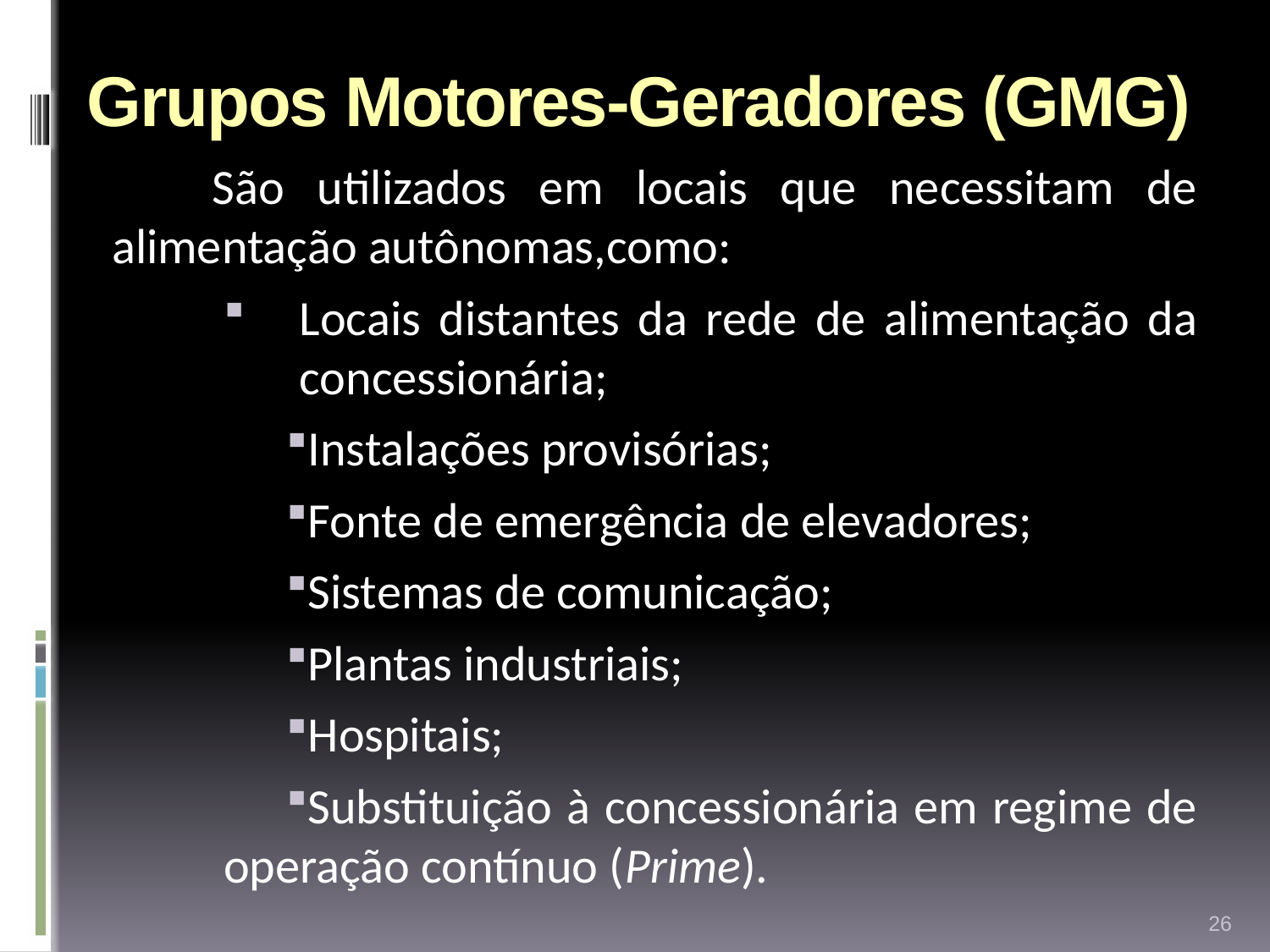

# Grupos Motores-Geradores (GMG)
São utilizados em locais que necessitam de alimentação autônomas,como:
Locais distantes da rede de alimentação da concessionária;
Instalações provisórias;
Fonte de emergência de elevadores;
Sistemas de comunicação;
Plantas industriais;
Hospitais;
Substituição à concessionária em regime de operação contínuo (Prime).

26